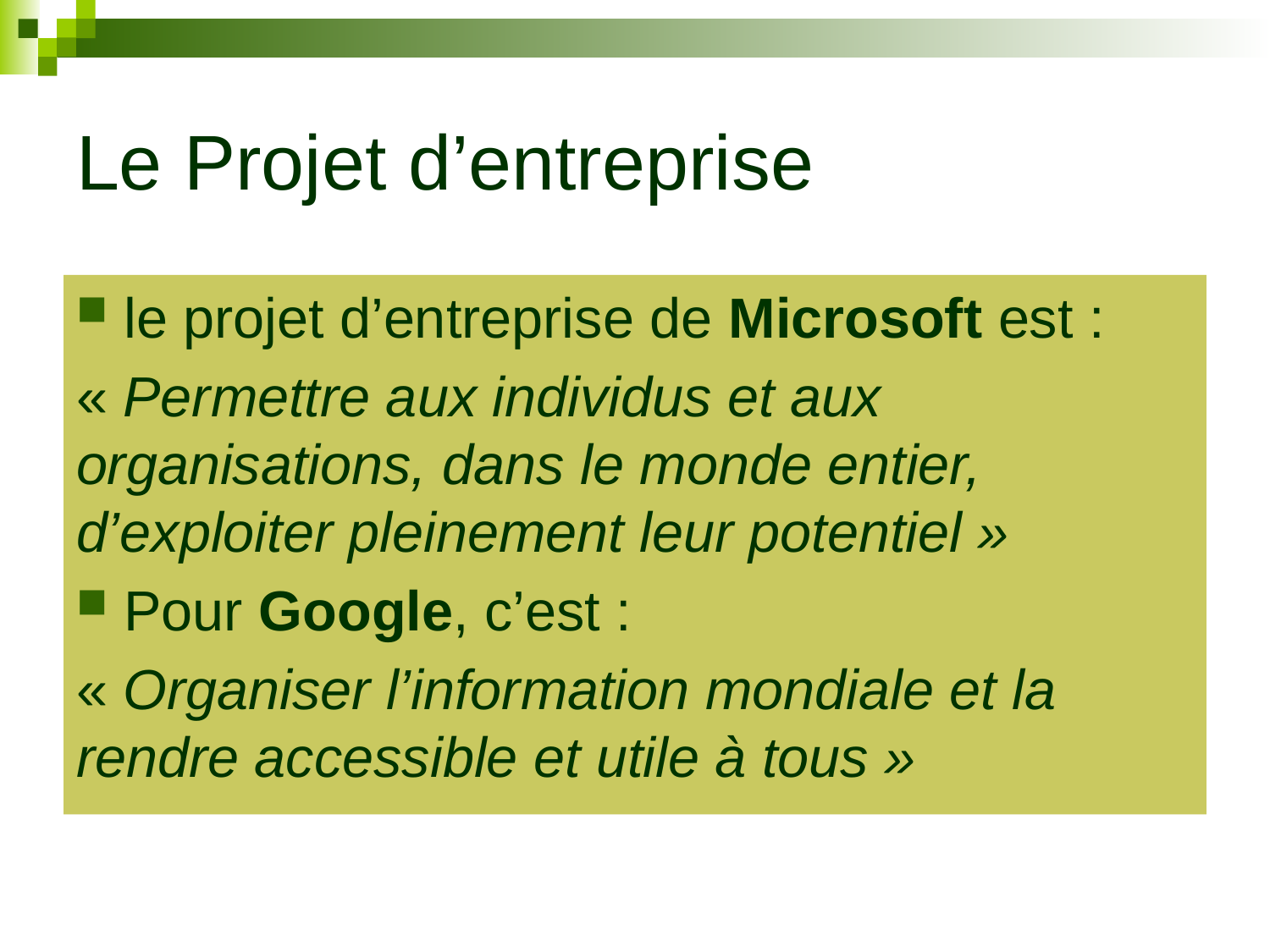

# Le Projet d’entreprise
le projet d’entreprise de Microsoft est :
« Permettre aux individus et aux organisations, dans le monde entier, d’exploiter pleinement leur potentiel »
Pour Google, c’est :
« Organiser l’information mondiale et la rendre accessible et utile à tous »